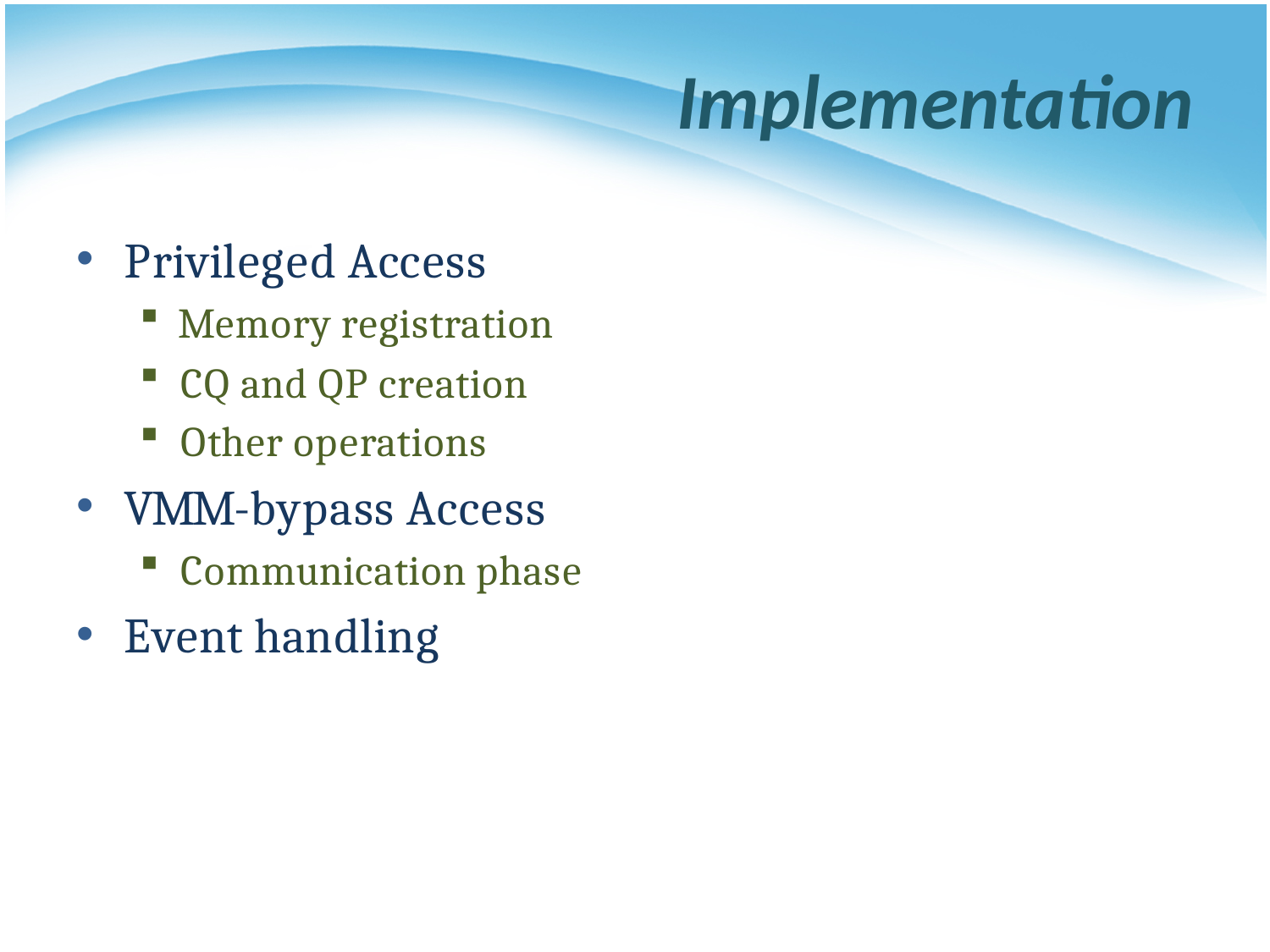

# Implementation
Privileged Access
Memory registration
CQ and QP creation
Other operations
VMM-bypass Access
Communication phase
Event handling